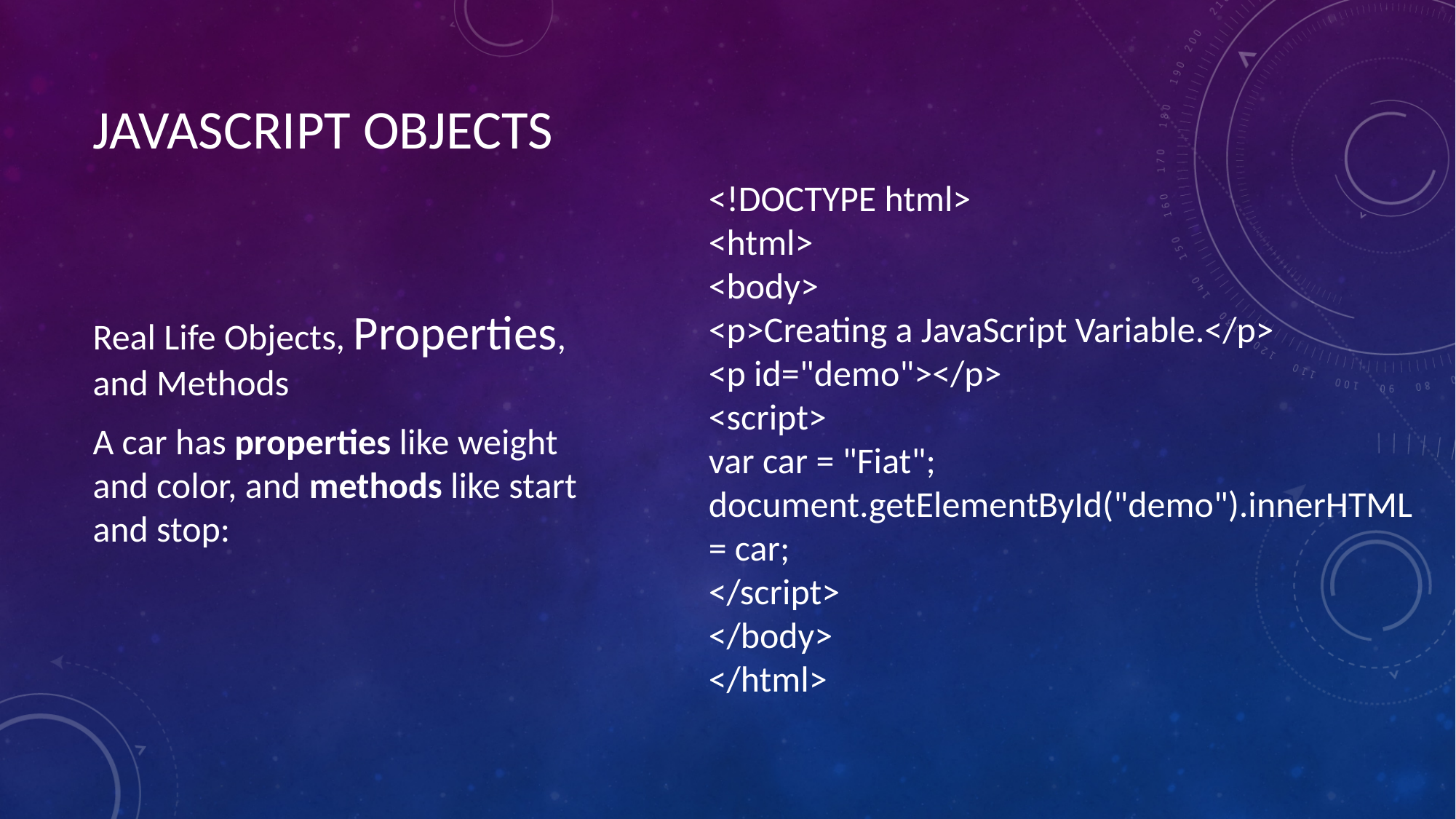

# JavaScript Objects
Real Life Objects, Properties, and Methods
A car has properties like weight and color, and methods like start and stop:

<!DOCTYPE html>
<html>
<body>
<p>Creating a JavaScript Variable.</p>
<p id="demo"></p>
<script>
var car = "Fiat";
document.getElementById("demo").innerHTML = car;
</script>
</body>
</html>